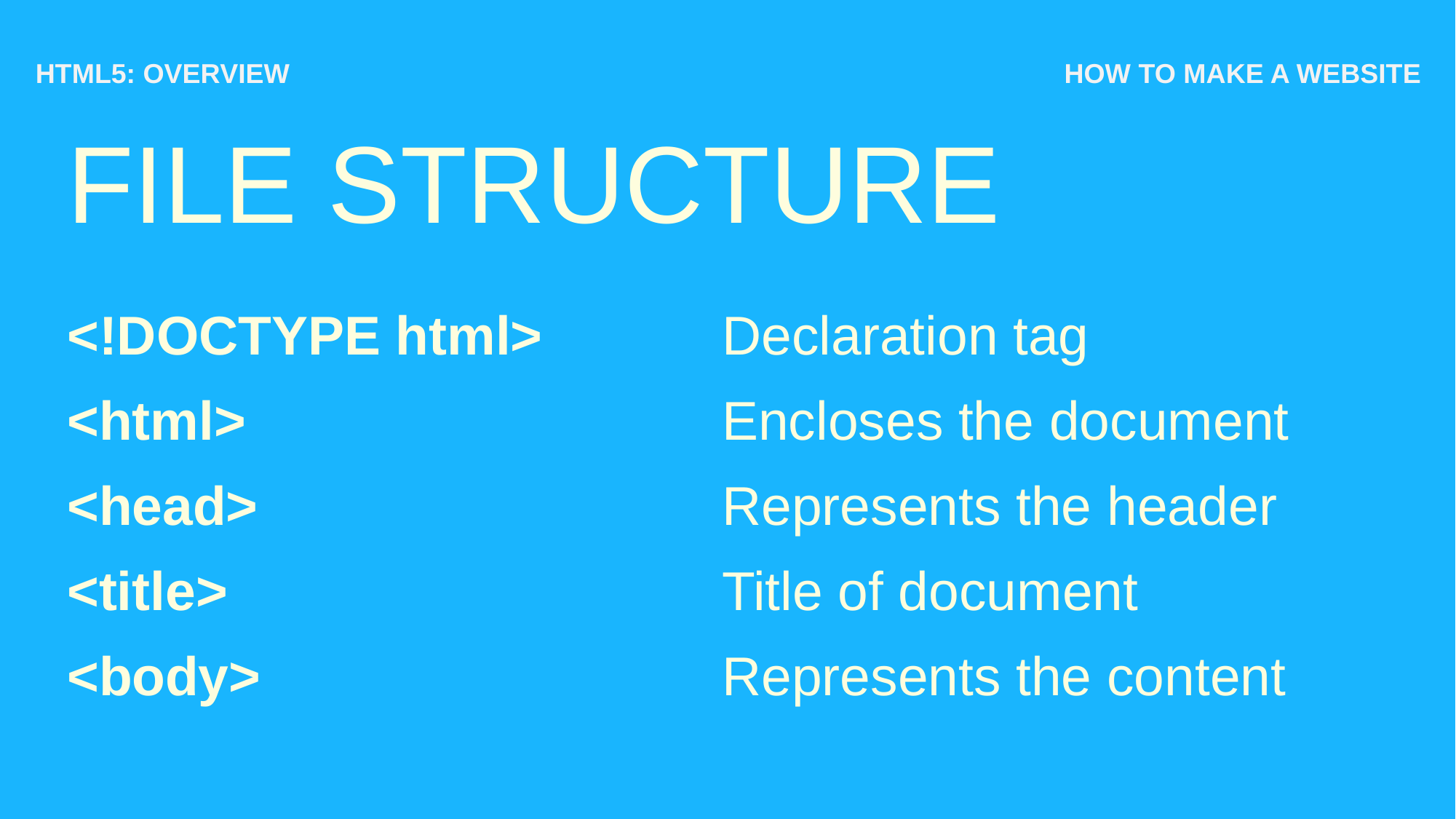

HTML5: OVERVIEW
HOW TO MAKE A WEBSITE
# FILE STRUCTURE
<!DOCTYPE html>		Declaration tag
<html>					Encloses the document
<head>					Represents the header
<title>					Title of document
<body>					Represents the content